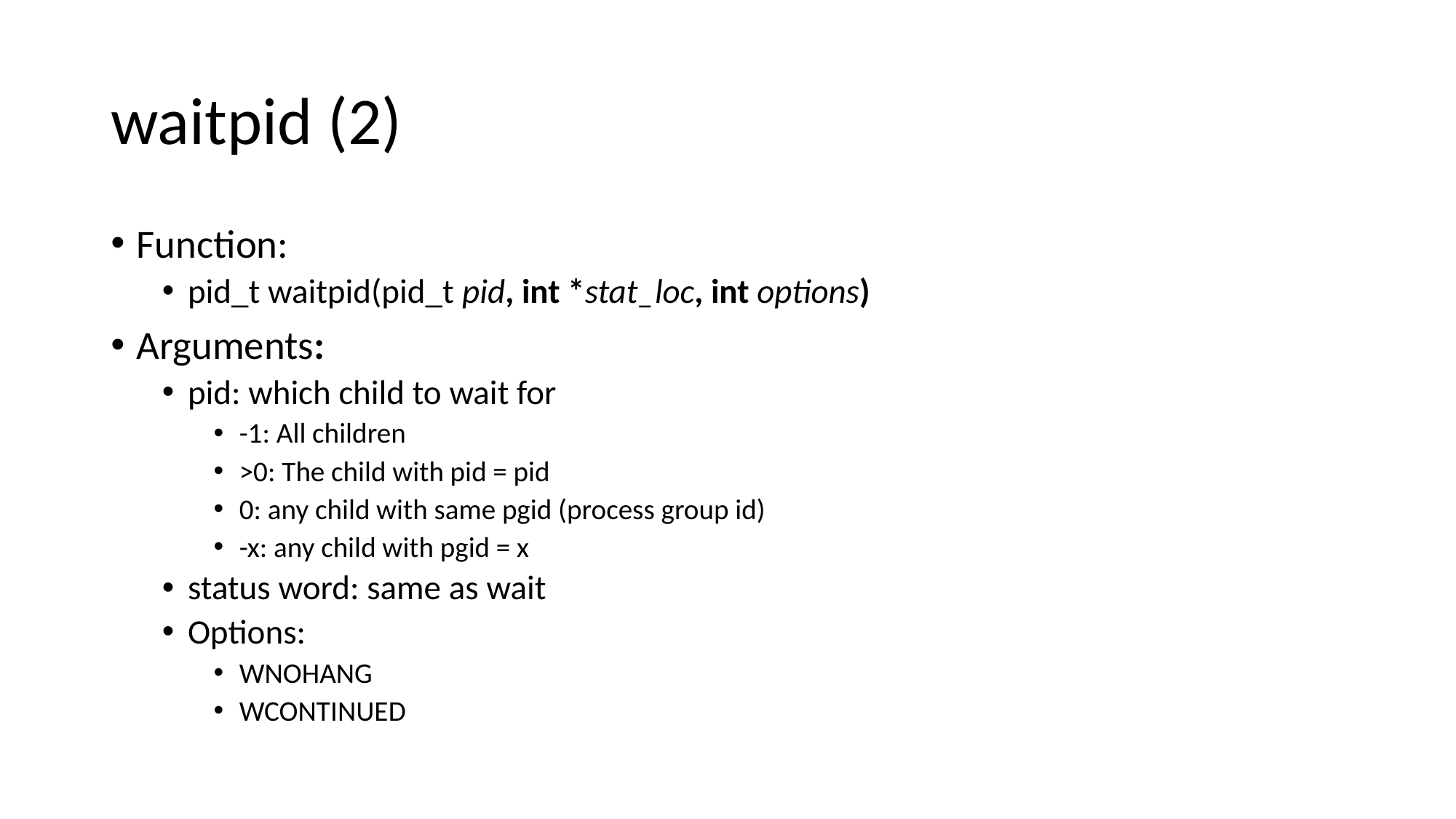

# waitpid (2)
Function:
pid_t waitpid(pid_t pid, int *stat_loc, int options)
Arguments:
pid: which child to wait for
-1: All children
>0: The child with pid = pid
0: any child with same pgid (process group id)
-x: any child with pgid = x
status word: same as wait
Options:
WNOHANG
WCONTINUED